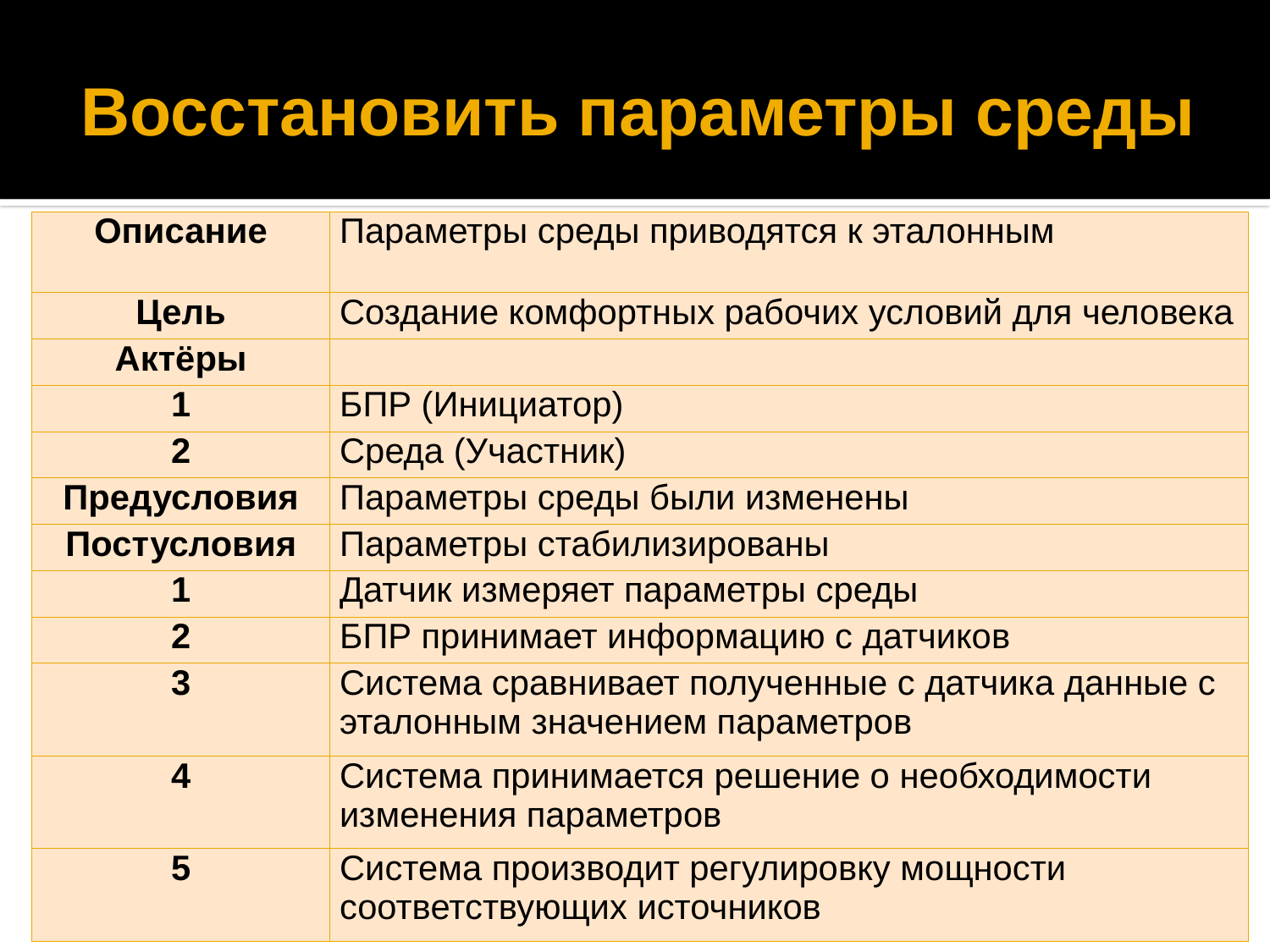

# Восстановить параметры среды
| Описание | Параметры среды приводятся к эталонным |
| --- | --- |
| Цель | Создание комфортных рабочих условий для человека |
| Актёры |  |
| 1 | БПР (Инициатор) |
| 2 | Среда (Участник) |
| Предусловия | Параметры среды были изменены |
| Постусловия | Параметры стабилизированы |
| 1 | Датчик измеряет параметры среды |
| 2 | БПР принимает информацию с датчиков |
| 3 | Система сравнивает полученные с датчика данные с эталонным значением параметров |
| 4 | Система принимается решение о необходимости изменения параметров |
| 5 | Система производит регулировку мощности соответствующих источников |